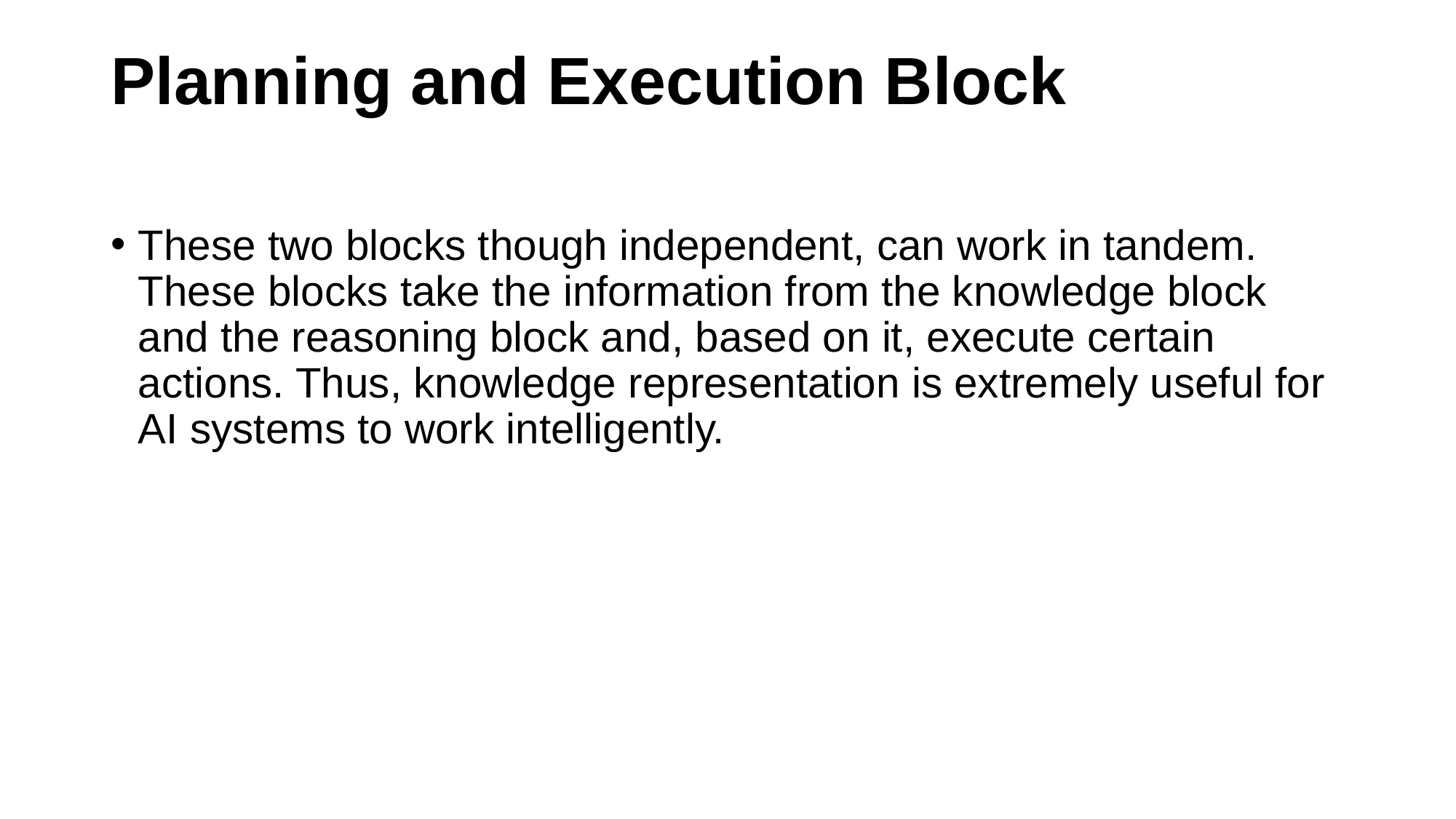

# Planning and Execution Block
These two blocks though independent, can work in tandem. These blocks take the information from the knowledge block and the reasoning block and, based on it, execute certain actions. Thus, knowledge representation is extremely useful for AI systems to work intelligently.